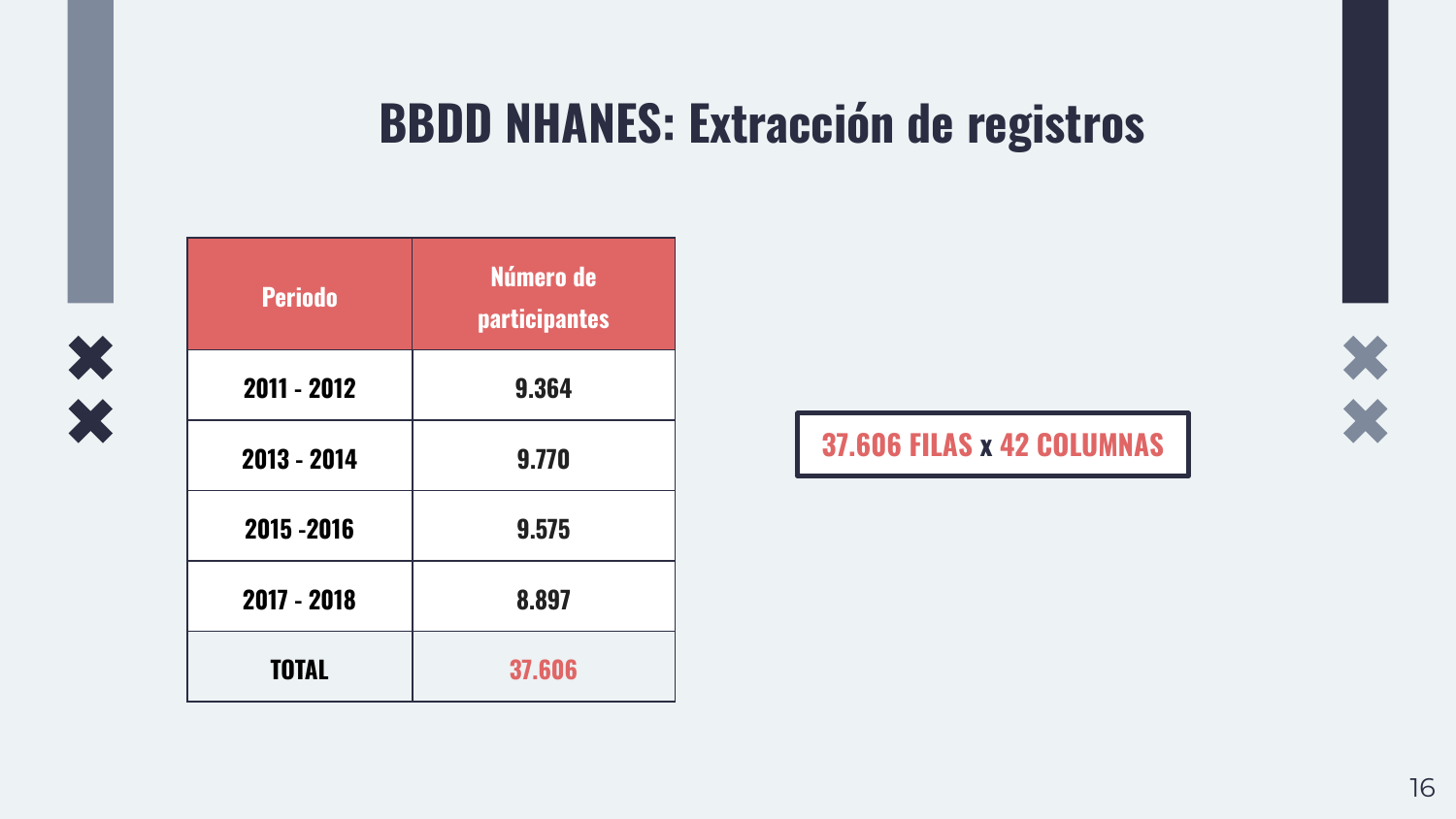

BBDD NHANES: Extracción de registros

| Periodo | Número de participantes |
| --- | --- |
| 2011 - 2012 | 9.364 |
| 2013 - 2014 | 9.770 |
| 2015 -2016 | 9.575 |
| 2017 - 2018 | 8.897 |
| TOTAL | 37.606 |
37.606 FILAS x 42 COLUMNAS

16